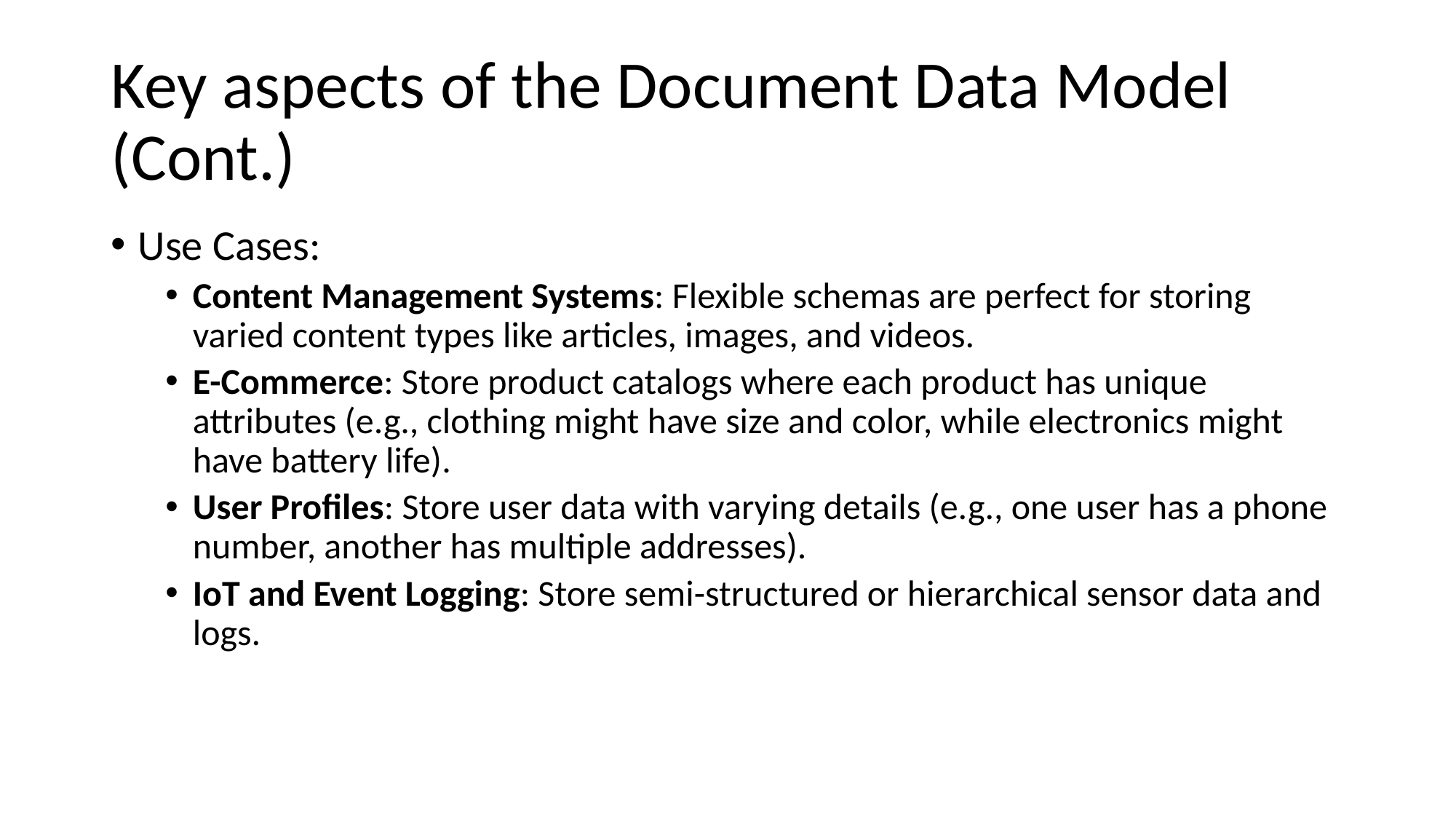

# Key aspects of the Document Data Model (Cont.)
Use Cases:
Content Management Systems: Flexible schemas are perfect for storing varied content types like articles, images, and videos.
E-Commerce: Store product catalogs where each product has unique attributes (e.g., clothing might have size and color, while electronics might have battery life).
User Profiles: Store user data with varying details (e.g., one user has a phone number, another has multiple addresses).
IoT and Event Logging: Store semi-structured or hierarchical sensor data and logs.